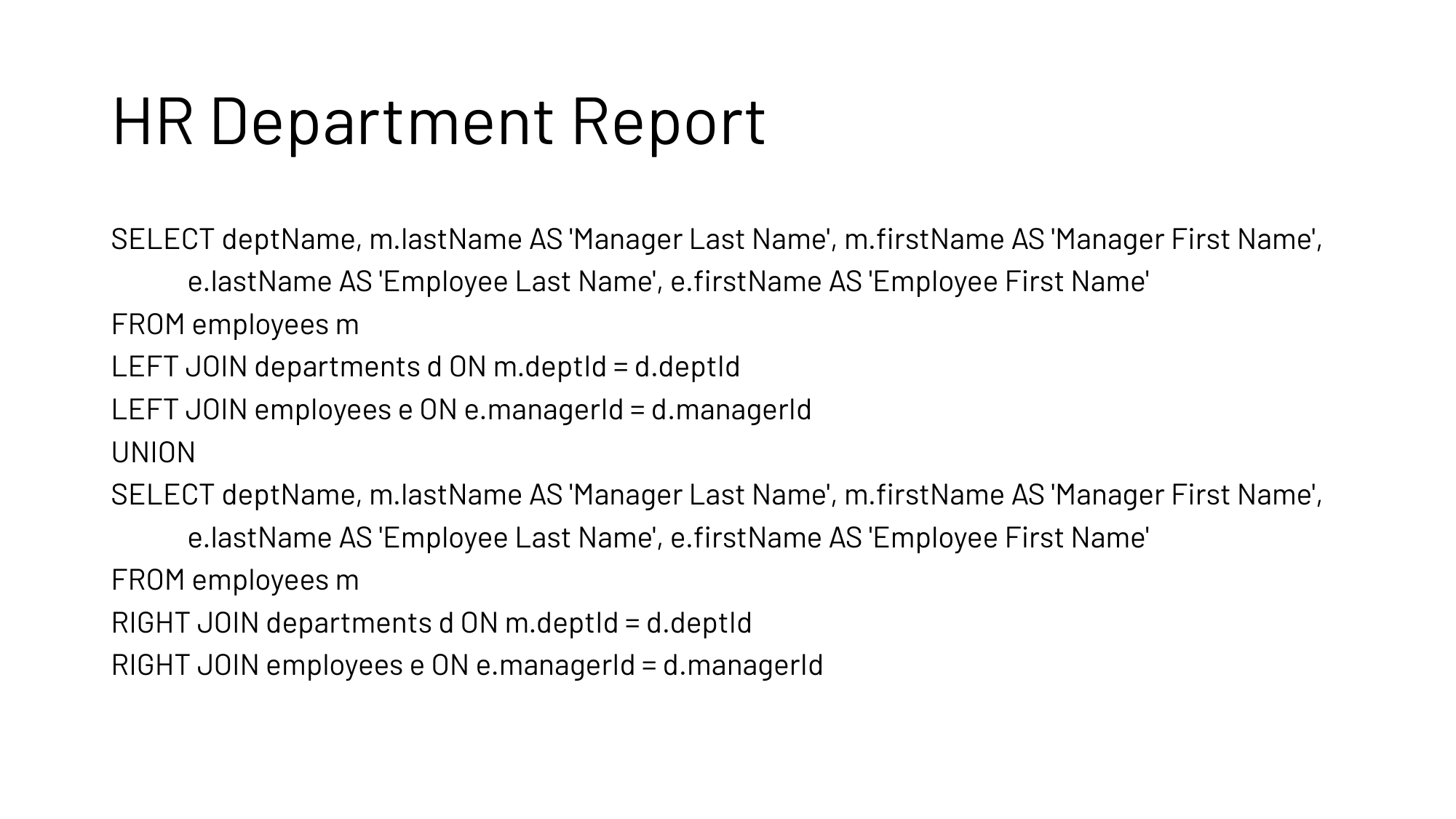

# HR Department Report
SELECT deptName, m.lastName AS 'Manager Last Name', m.firstName AS 'Manager First Name',
	e.lastName AS 'Employee Last Name', e.firstName AS 'Employee First Name'
FROM employees m
LEFT JOIN departments d ON m.deptId = d.deptId
LEFT JOIN employees e ON e.managerId = d.managerId
UNION
SELECT deptName, m.lastName AS 'Manager Last Name', m.firstName AS 'Manager First Name',
	e.lastName AS 'Employee Last Name', e.firstName AS 'Employee First Name'
FROM employees m
RIGHT JOIN departments d ON m.deptId = d.deptId
RIGHT JOIN employees e ON e.managerId = d.managerId